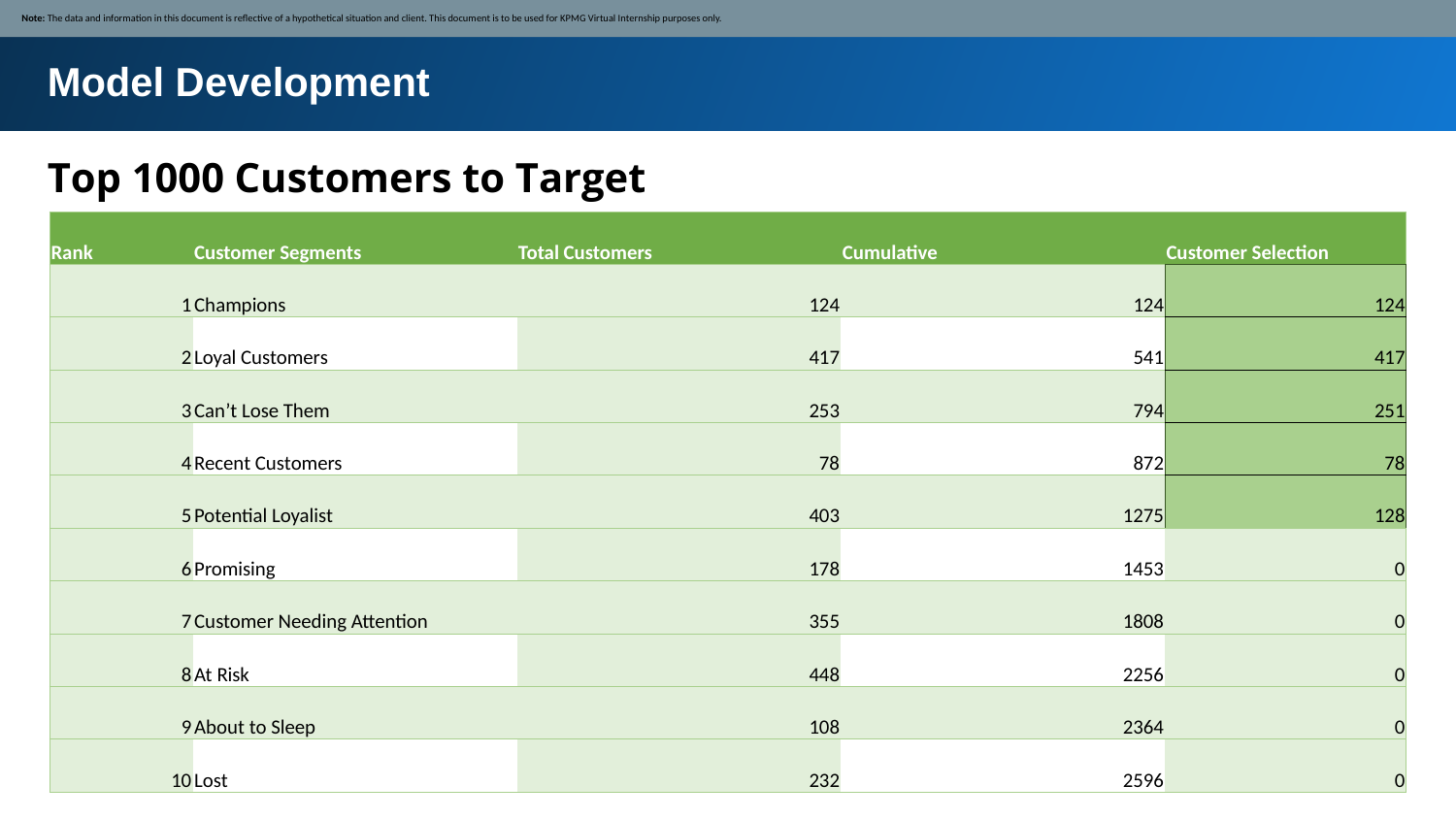

Note: The data and information in this document is reflective of a hypothetical situation and client. This document is to be used for KPMG Virtual Internship purposes only.
Model Development
Top 1000 Customers to Target
| Rank | Customer Segments | Total Customers | Cumulative | Customer Selection |
| --- | --- | --- | --- | --- |
| 1 | Champions | 124 | 124 | 124 |
| 2 | Loyal Customers | 417 | 541 | 417 |
| 3 | Can’t Lose Them | 253 | 794 | 251 |
| 4 | Recent Customers | 78 | 872 | 78 |
| 5 | Potential Loyalist | 403 | 1275 | 128 |
| 6 | Promising | 178 | 1453 | 0 |
| 7 | Customer Needing Attention | 355 | 1808 | 0 |
| 8 | At Risk | 448 | 2256 | 0 |
| 9 | About to Sleep | 108 | 2364 | 0 |
| 10 | Lost | 232 | 2596 | 0 |